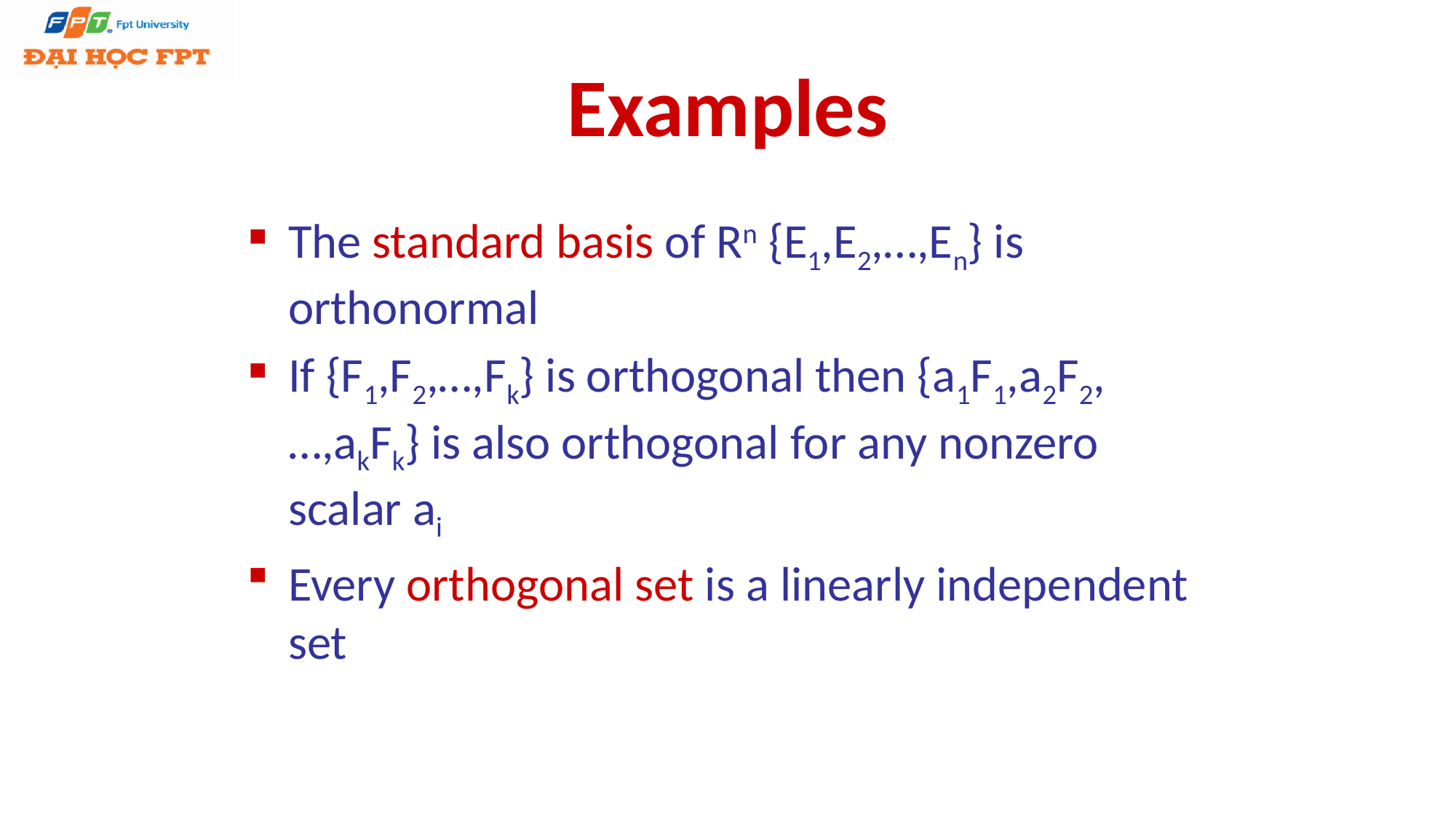

# Examples

The standard basis of Rn {E1,E2,…,En} is orthonormal
If {F1,F2,…,Fk} is orthogonal then {a1F1,a2F2,…,akFk} is also orthogonal for any nonzero scalar ai
Every orthogonal set is a linearly independent set